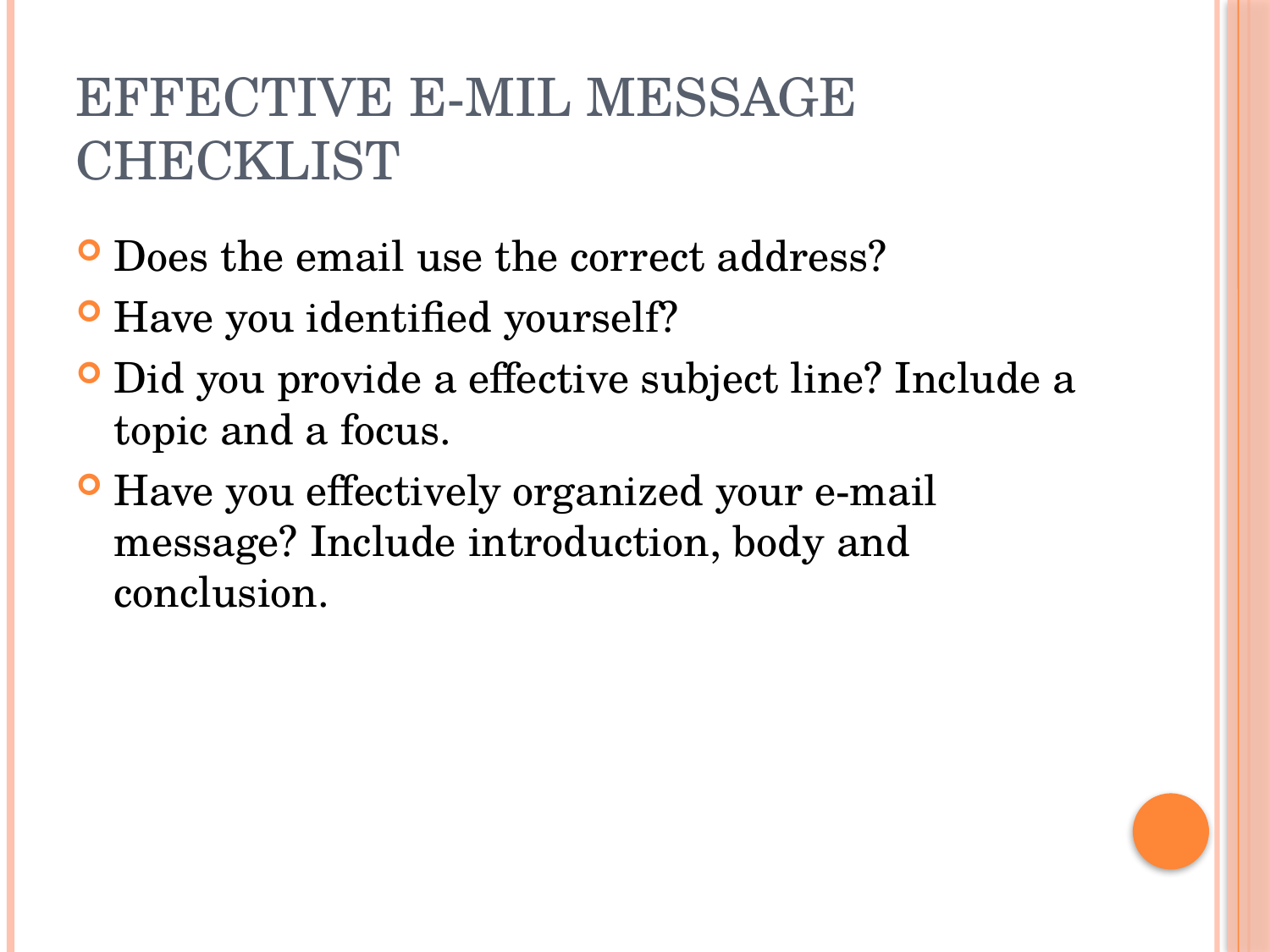

# Effective e-mil message checklist
Does the email use the correct address?
Have you identified yourself?
Did you provide a effective subject line? Include a topic and a focus.
Have you effectively organized your e-mail message? Include introduction, body and conclusion.